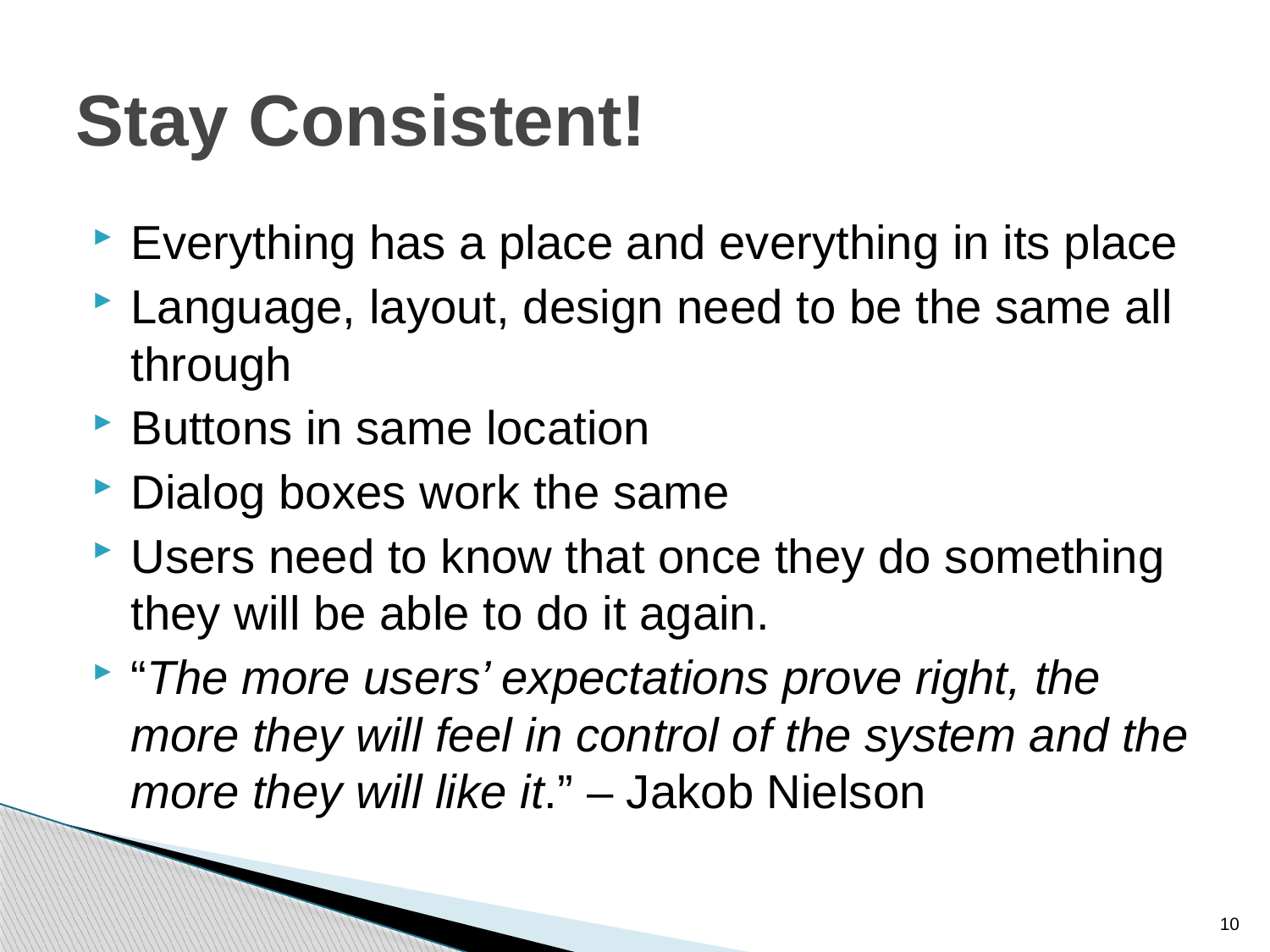

# Stay Consistent!
Everything has a place and everything in its place
Language, layout, design need to be the same all through
Buttons in same location
Dialog boxes work the same
Users need to know that once they do something they will be able to do it again.
“The more users’ expectations prove right, the more they will feel in control of the system and the more they will like it.” – Jakob Nielson
10